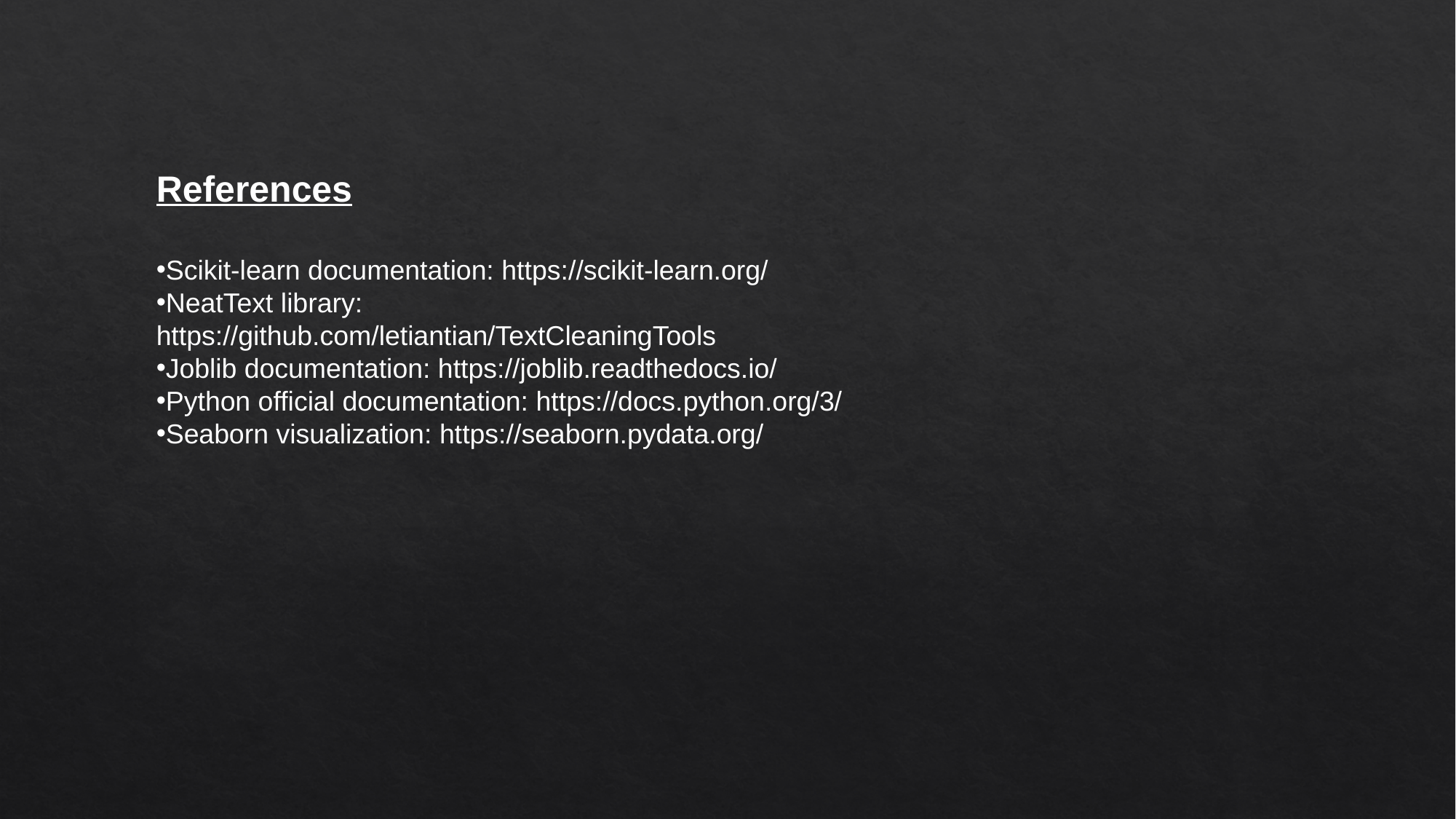

References

Scikit-learn documentation: https://scikit-learn.org/
NeatText library: https://github.com/letiantian/TextCleaningTools
Joblib documentation: https://joblib.readthedocs.io/
Python official documentation: https://docs.python.org/3/
Seaborn visualization: https://seaborn.pydata.org/